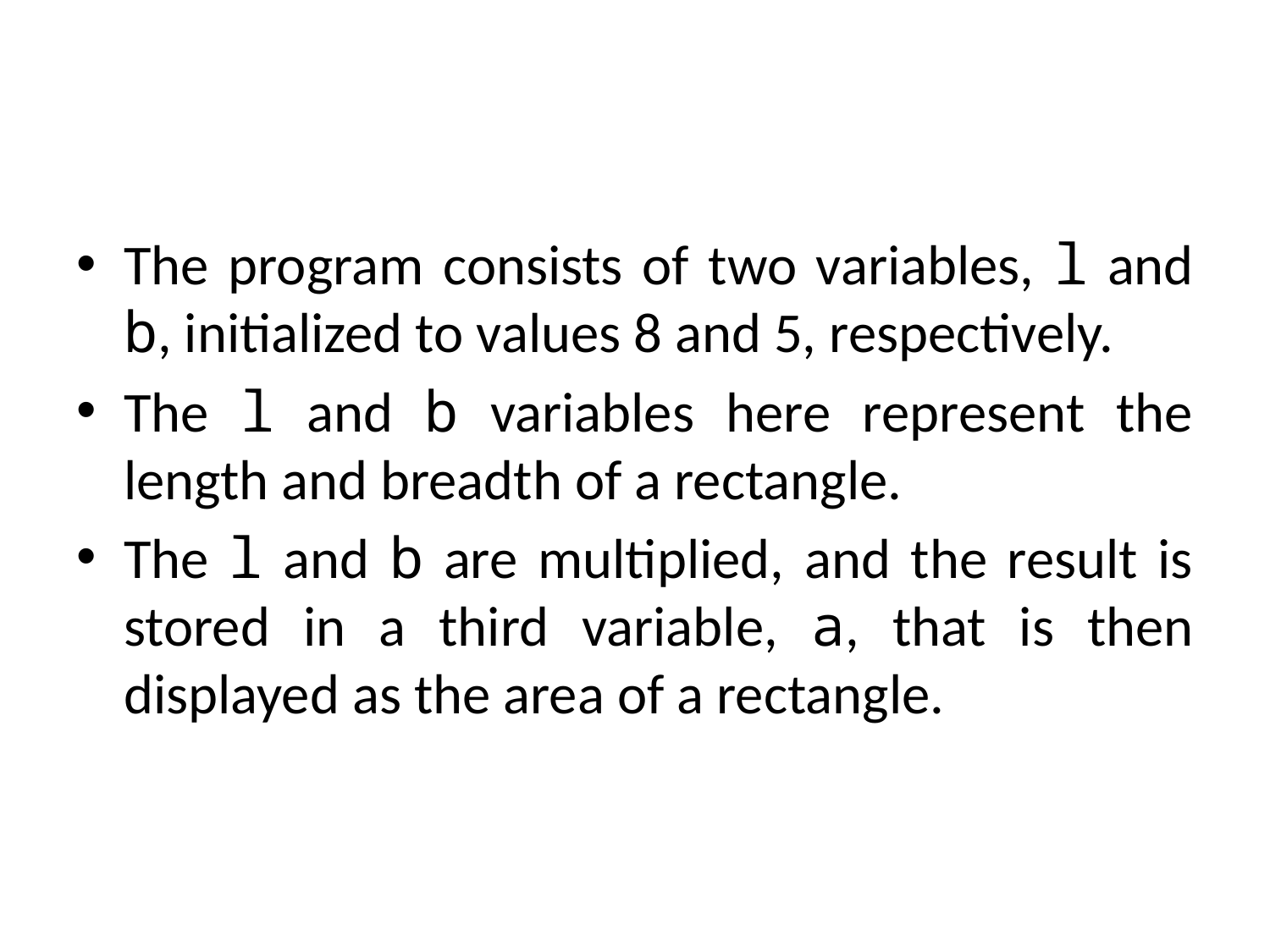

#
The program consists of two variables, l and b, initialized to values 8 and 5, respectively.
The l and b variables here represent the length and breadth of a rectangle.
The l and b are multiplied, and the result is stored in a third variable, a, that is then displayed as the area of a rectangle.